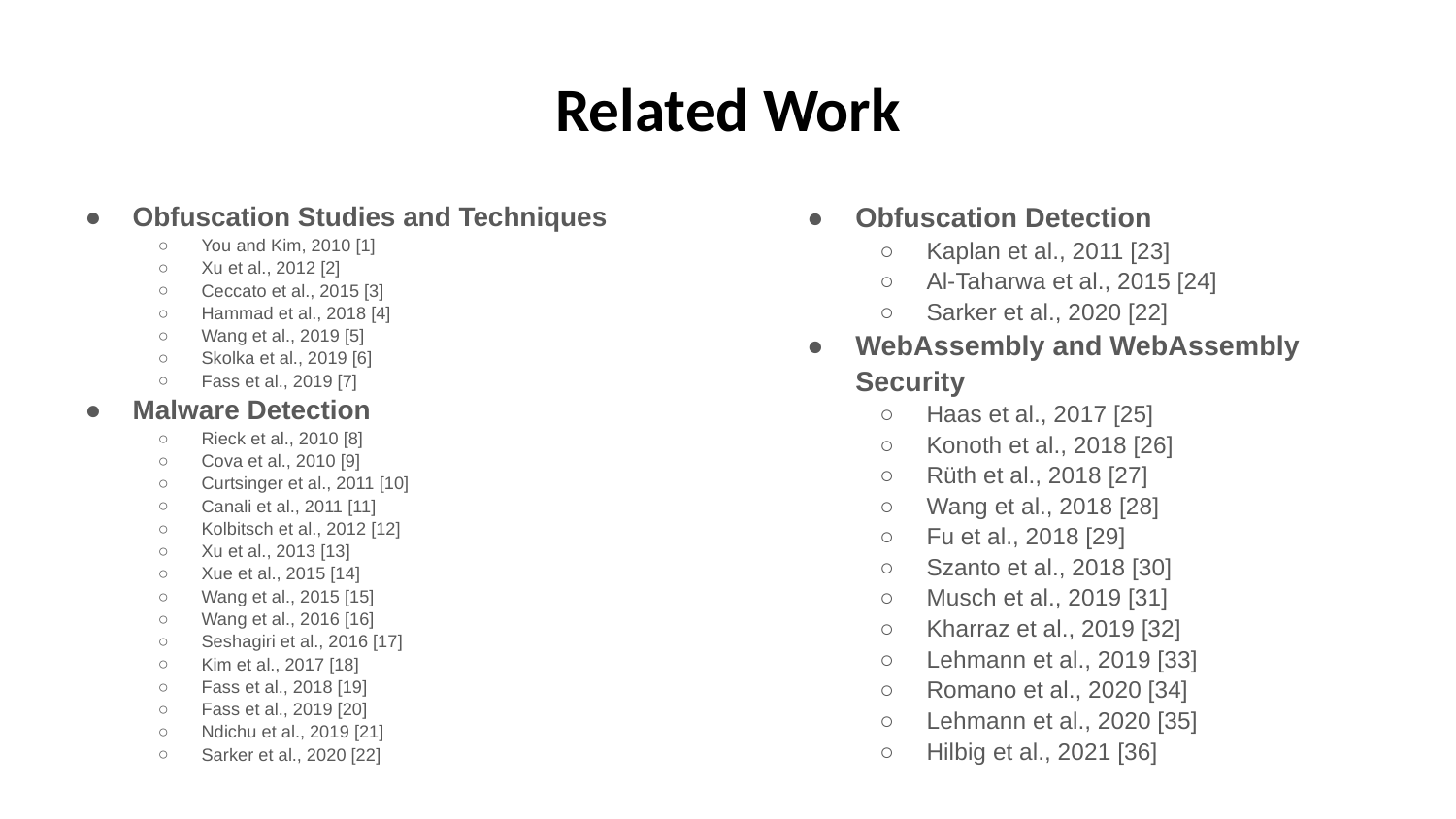

# Related Work
Obfuscation Studies and Techniques
You and Kim, 2010 [1]
Xu et al., 2012 [2]
Ceccato et al., 2015 [3]
Hammad et al., 2018 [4]
Wang et al., 2019 [5]
Skolka et al., 2019 [6]
Fass et al., 2019 [7]
Malware Detection
Rieck et al., 2010 [8]
Cova et al., 2010 [9]
Curtsinger et al., 2011 [10]
Canali et al., 2011 [11]
Kolbitsch et al., 2012 [12]
Xu et al., 2013 [13]
Xue et al., 2015 [14]
Wang et al., 2015 [15]
Wang et al., 2016 [16]
Seshagiri et al., 2016 [17]
Kim et al., 2017 [18]
Fass et al., 2018 [19]
Fass et al., 2019 [20]
Ndichu et al., 2019 [21]
Sarker et al., 2020 [22]
Obfuscation Detection
Kaplan et al., 2011 [23]
Al-Taharwa et al., 2015 [24]
Sarker et al., 2020 [22]
WebAssembly and WebAssembly Security
Haas et al., 2017 [25]
Konoth et al., 2018 [26]
Rüth et al., 2018 [27]
Wang et al., 2018 [28]
Fu et al., 2018 [29]
Szanto et al., 2018 [30]
Musch et al., 2019 [31]
Kharraz et al., 2019 [32]
Lehmann et al., 2019 [33]
Romano et al., 2020 [34]
Lehmann et al., 2020 [35]
Hilbig et al., 2021 [36]